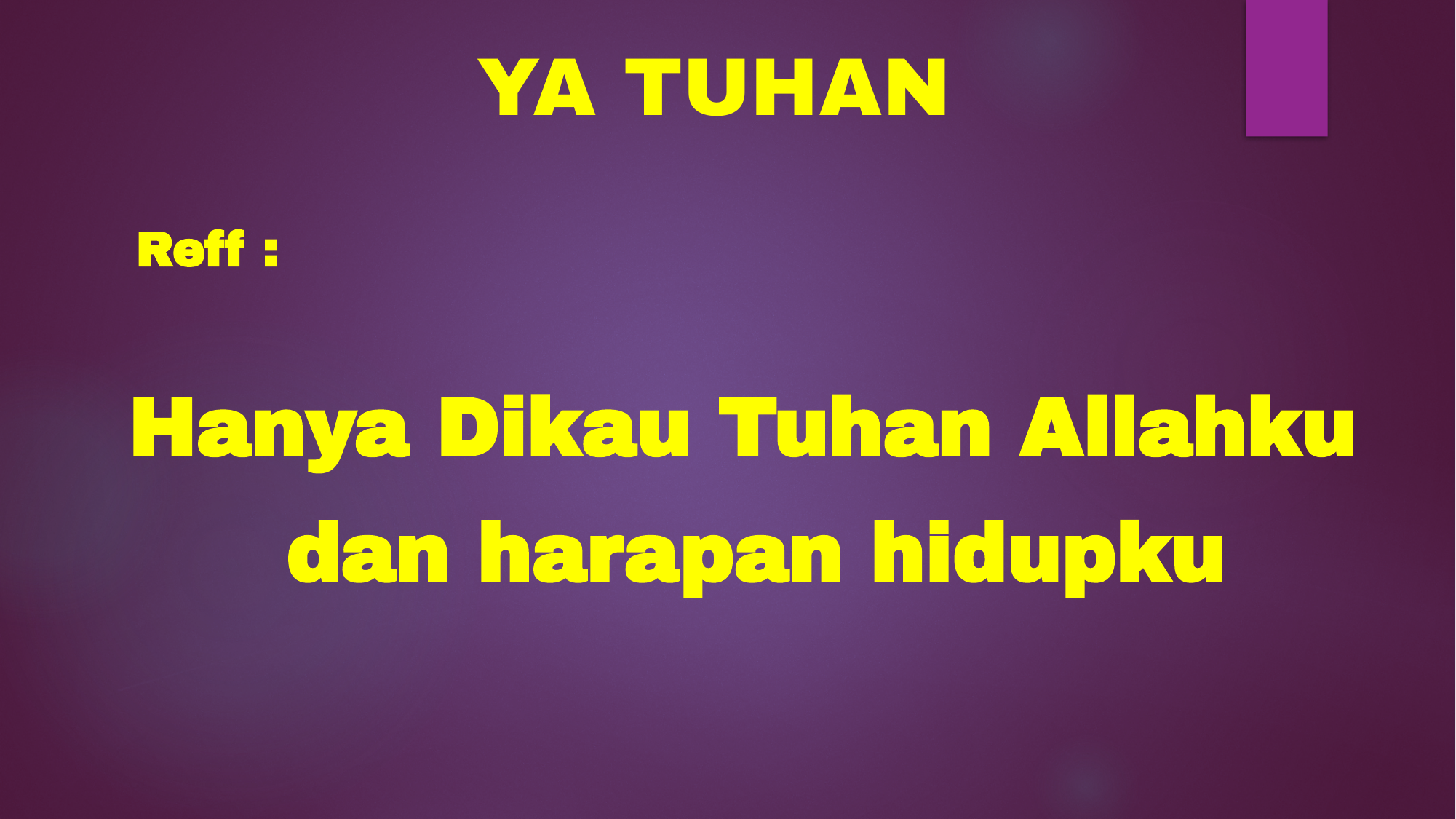

# YA TUHAN
Reff :
Hanya Dikau Tuhan Allahku
dan harapan hidupku